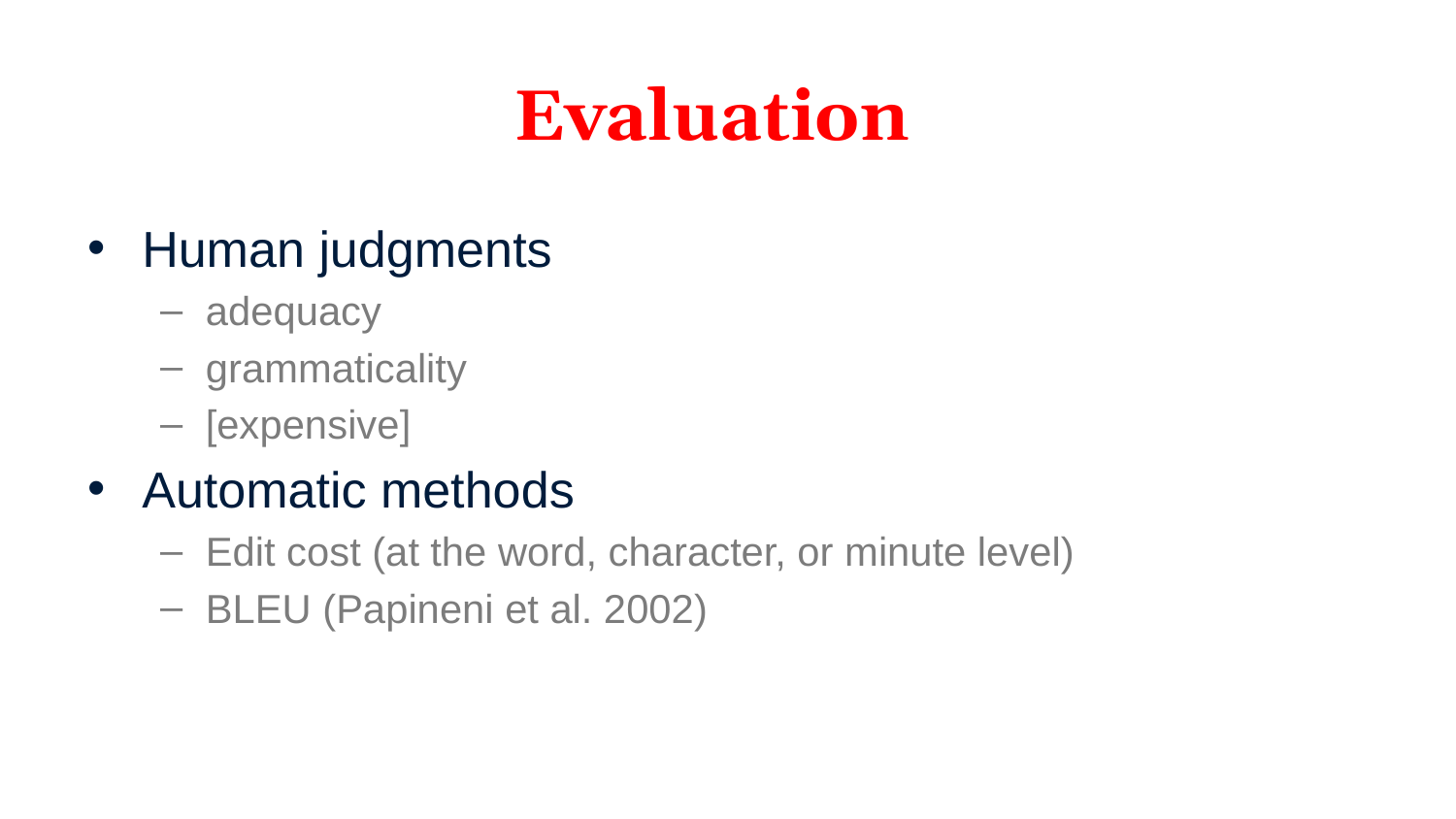

# Evaluation
Human judgments
adequacy
grammaticality
[expensive]
Automatic methods
Edit cost (at the word, character, or minute level)
BLEU (Papineni et al. 2002)